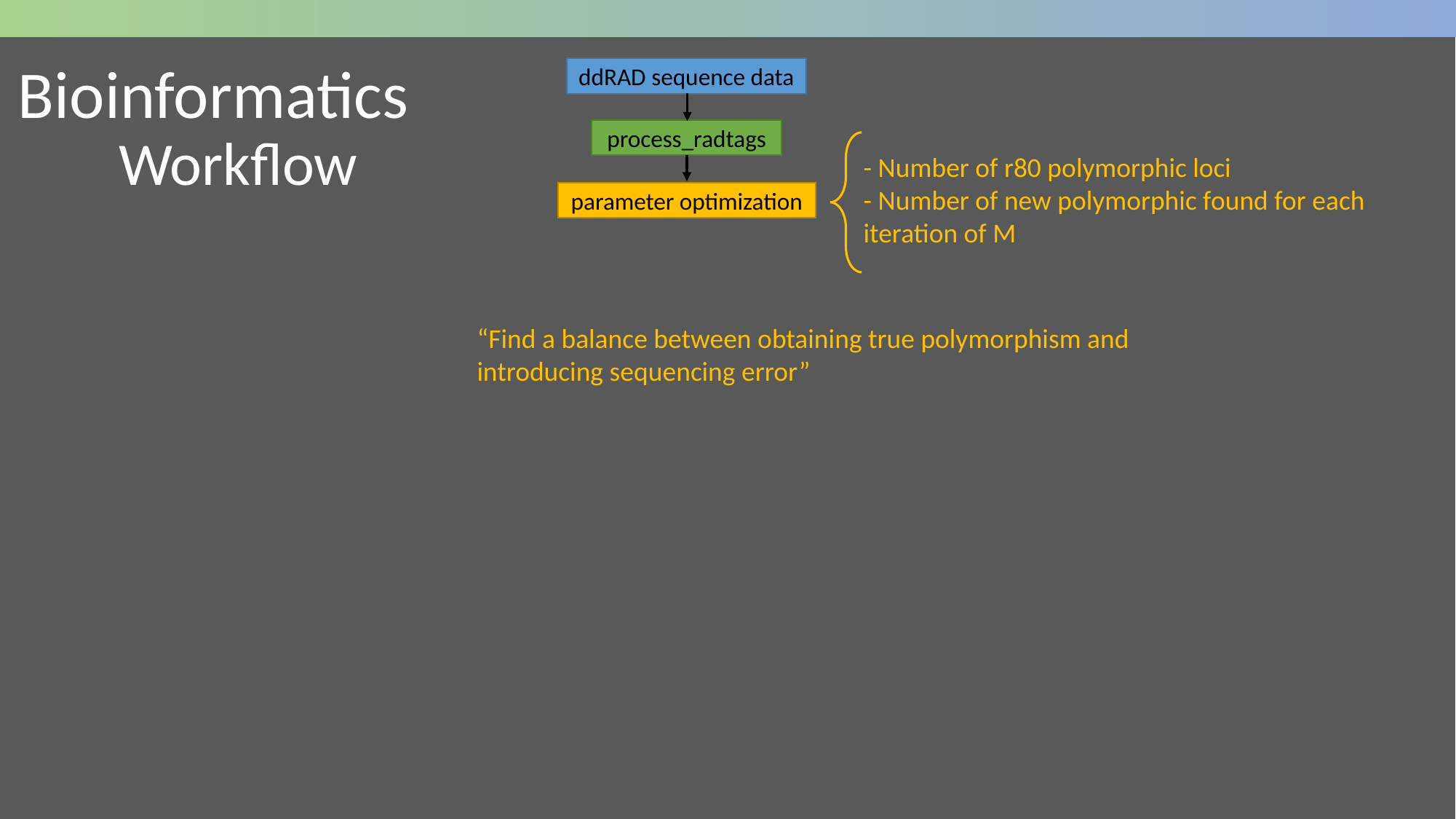

Bioinformatics

ddRAD sequence data
Workflow
process_radtags

- Number of r80 polymorphic loci
- Number of new polymorphic found for each iteration of M
parameter optimization
“Find a balance between obtaining true polymorphism and introducing sequencing error”